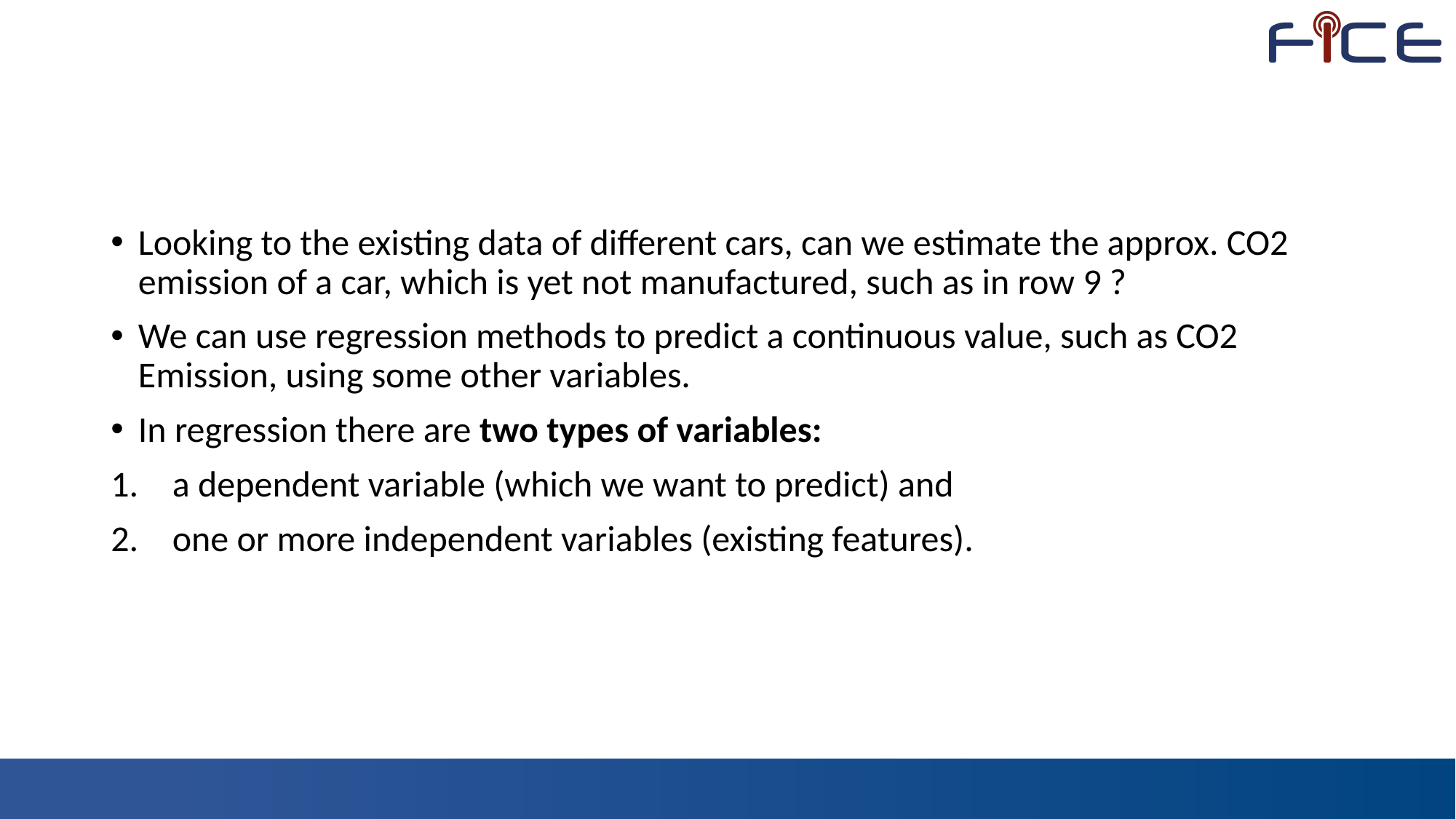

#
Looking to the existing data of different cars, can we estimate the approx. CO2 emission of a car, which is yet not manufactured, such as in row 9 ?
We can use regression methods to predict a continuous value, such as CO2 Emission, using some other variables.
In regression there are two types of variables:
a dependent variable (which we want to predict) and
one or more independent variables (existing features).